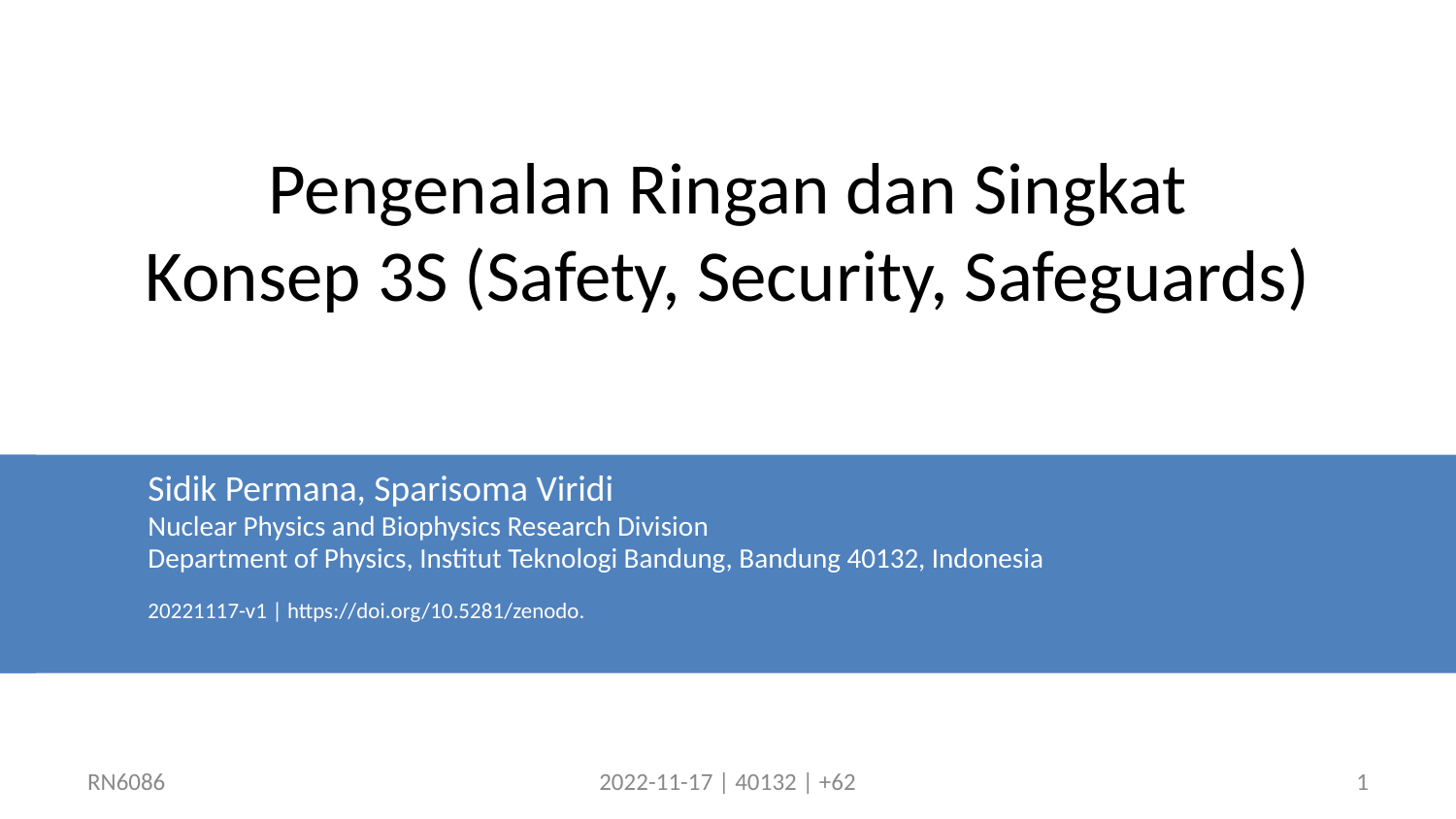

# Pengenalan Ringan dan Singkat Konsep 3S (Safety, Security, Safeguards)

Sidik Permana, Sparisoma Viridi
Nuclear Physics and Biophysics Research Division
Department of Physics, Institut Teknologi Bandung, Bandung 40132, Indonesia

20221117-v1 | https://doi.org/10.5281/zenodo.

RN6086
2022-11-17 | 40132 | +62
1